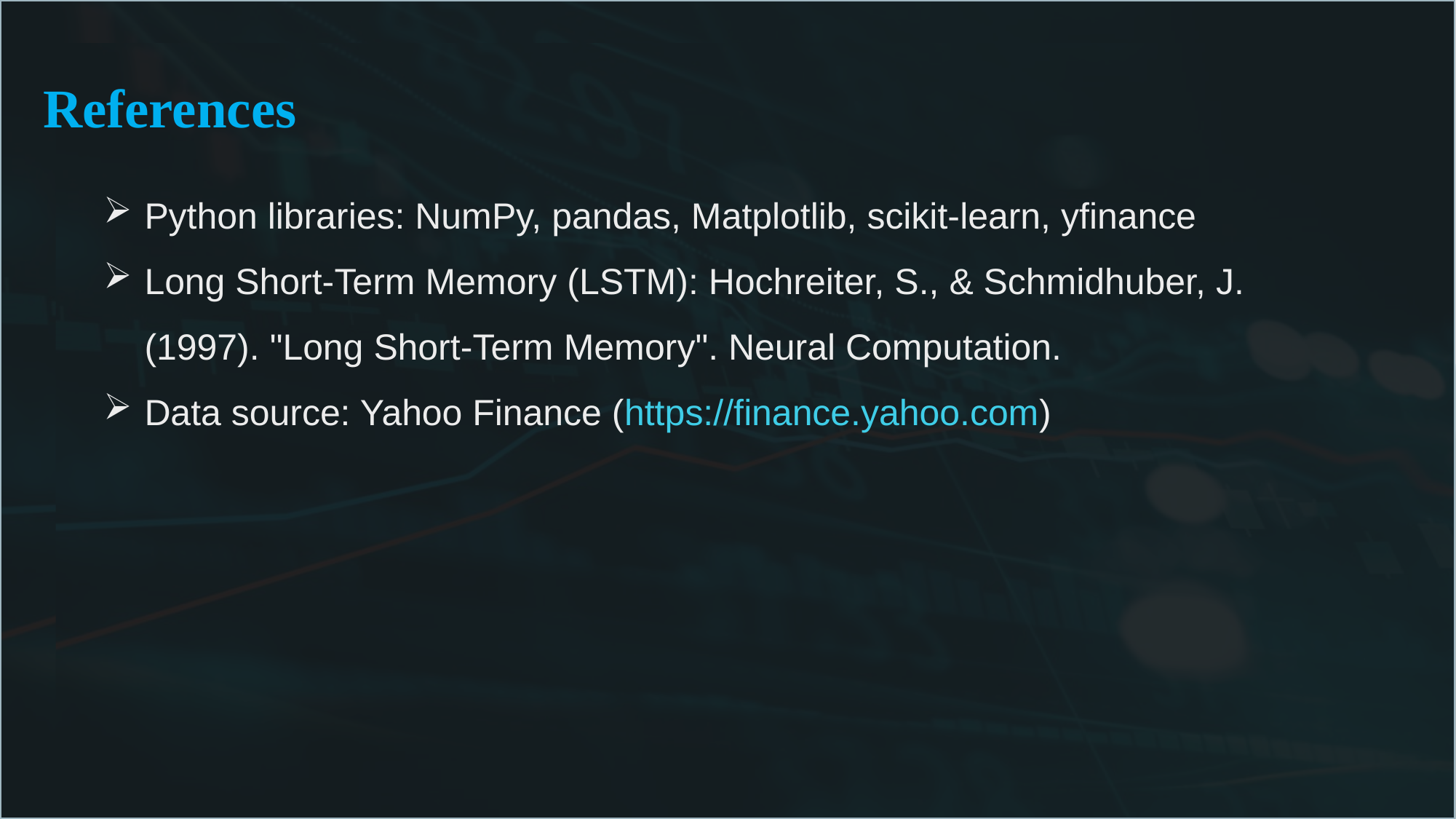

References
#

Python libraries: NumPy, pandas, Matplotlib, scikit-learn, yfinance
Long Short-Term Memory (LSTM): Hochreiter, S., & Schmidhuber, J. (1997). "Long Short-Term Memory". Neural Computation.
Data source: Yahoo Finance (https://finance.yahoo.com)